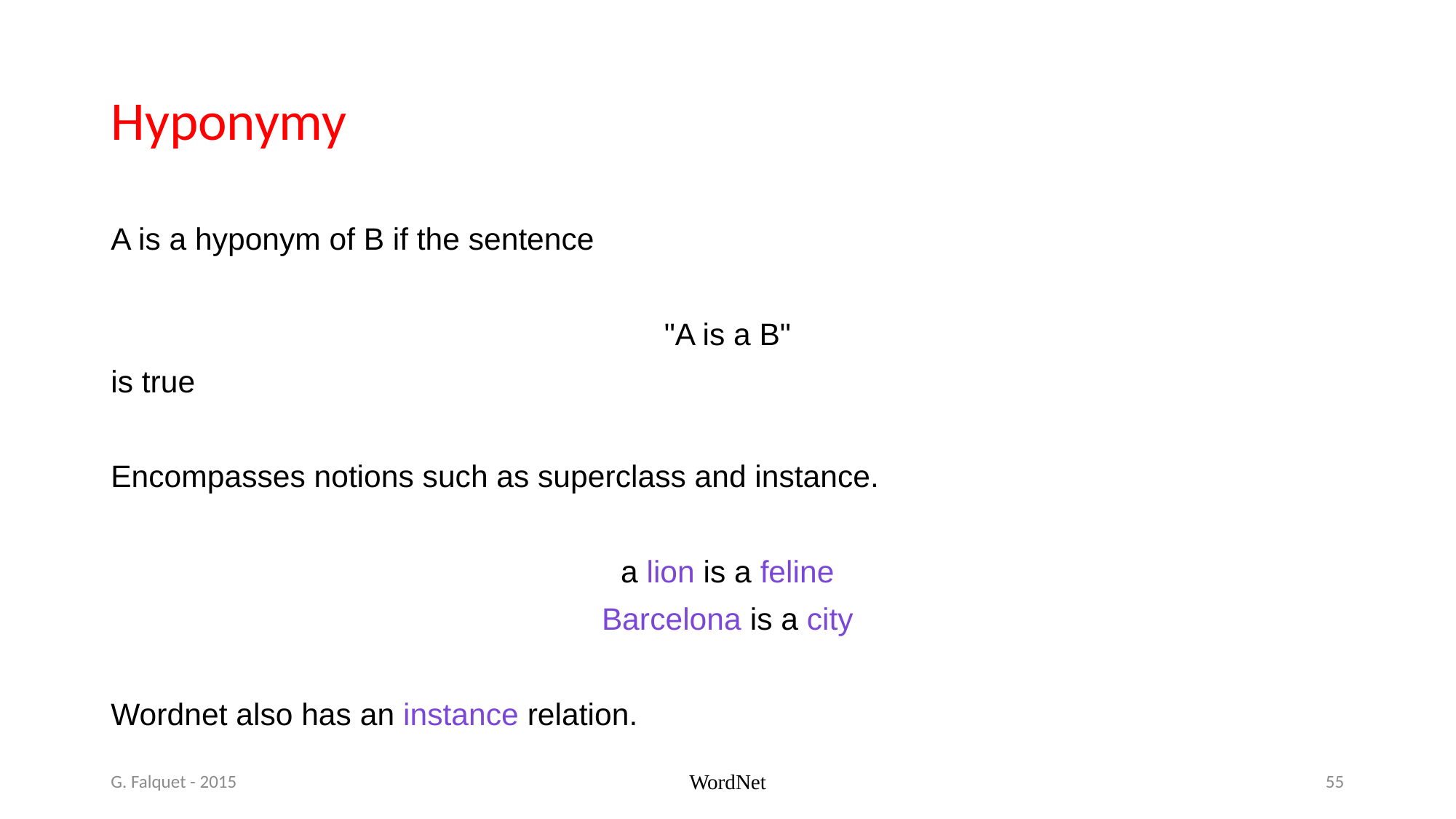

# Hyponymy
A is a hyponym of B if the sentence

"A is a B"
is true

Encompasses notions such as superclass and instance.

a lion is a feline
Barcelona is a city

Wordnet also has an instance relation.
G. Falquet - 2015
WordNet
55